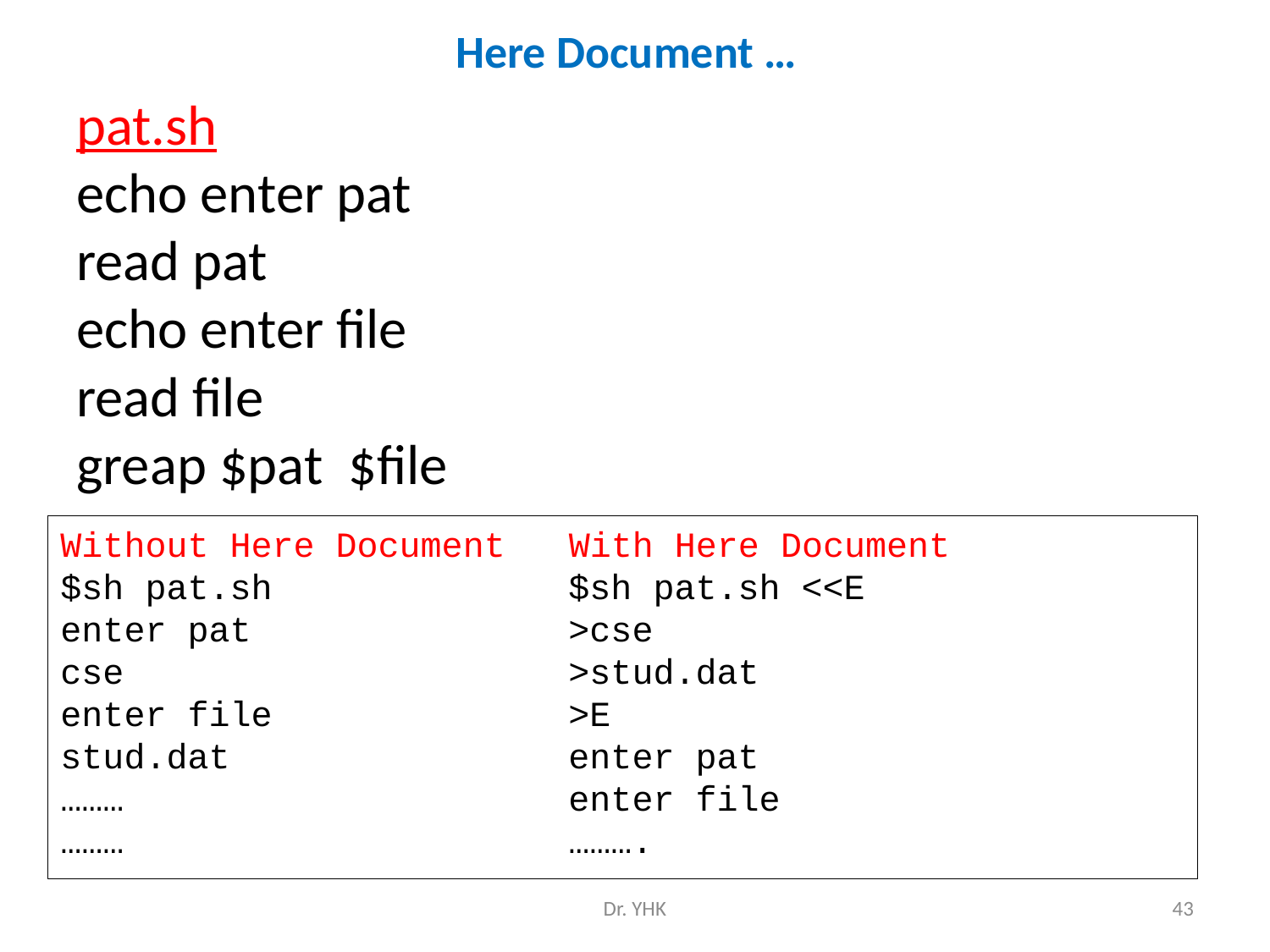

# Here Document …
pat.sh
echo enter pat
read pat
echo enter file
read file
greap $pat  $file

Without Here Document   With Here Document
$sh pat.sh          	$sh pat.sh <<E
enter pat			>cse
cse				>stud.dat
enter file			>E
stud.dat 			enter pat
………				enter file
………				……….
Dr. YHK
43